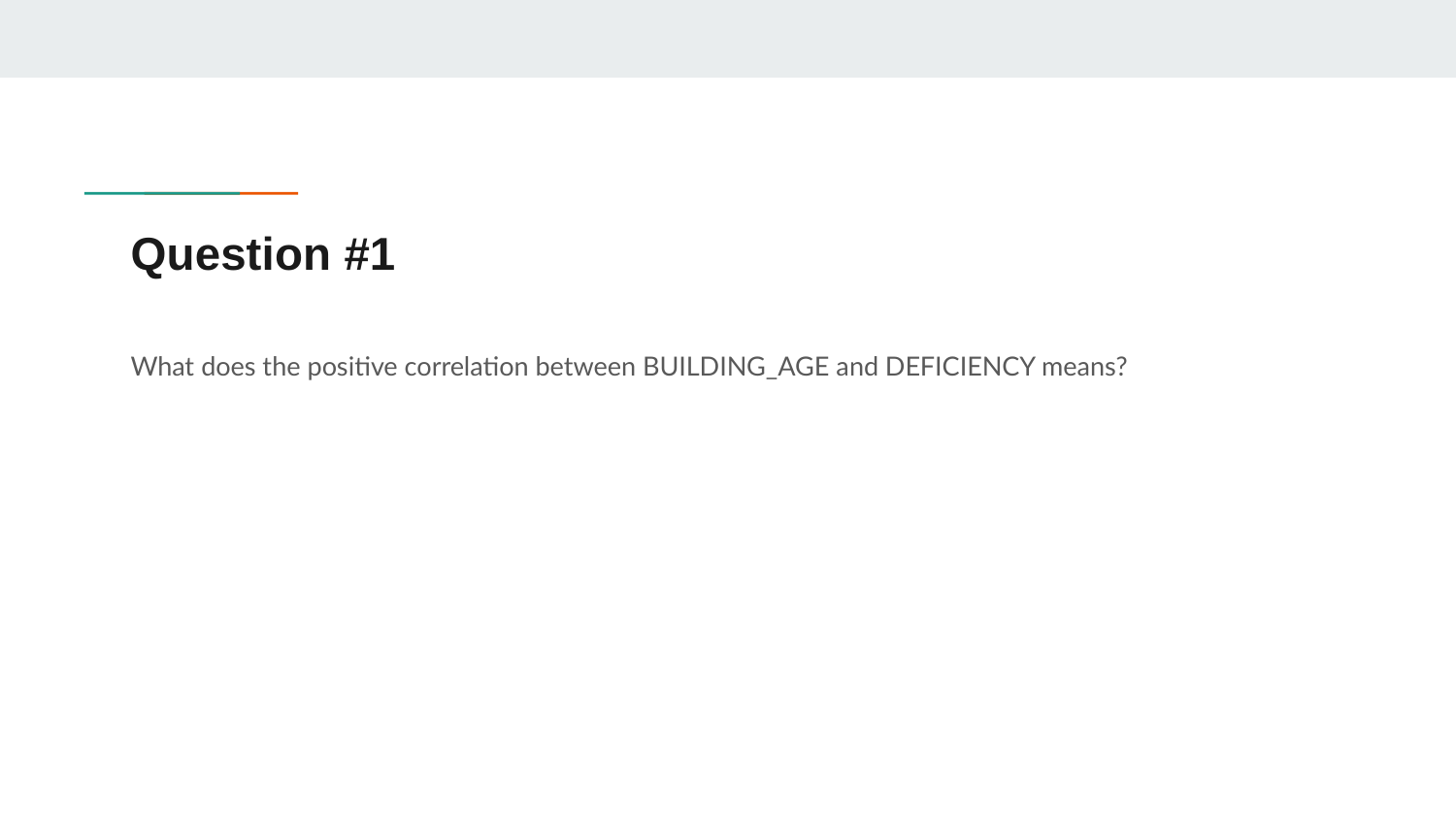

# Question #1
What does the positive correlation between BUILDING_AGE and DEFICIENCY means?